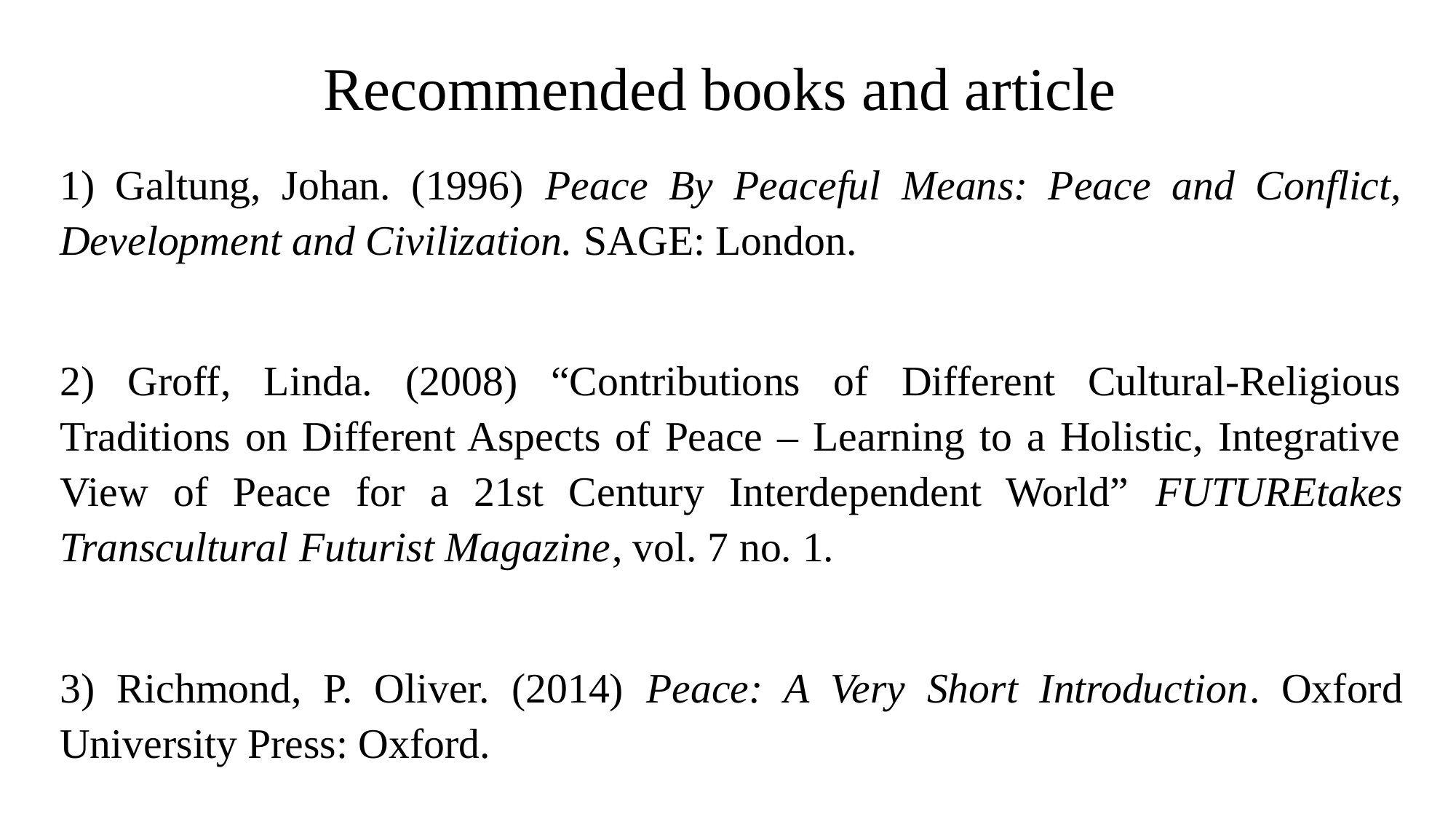

# Recommended books and article
1) Galtung, Johan. (1996) Peace By Peaceful Means: Peace and Conflict, Development and Civilization. SAGE: London.

2) Groff, Linda. (2008) “Contributions of Different Cultural-Religious Traditions on Different Aspects of Peace – Learning to a Holistic, Integrative View of Peace for a 21st Century Interdependent World” FUTUREtakes Transcultural Futurist Magazine, vol. 7 no. 1.

3) Richmond, P. Oliver. (2014) Peace: A Very Short Introduction. Oxford University Press: Oxford.